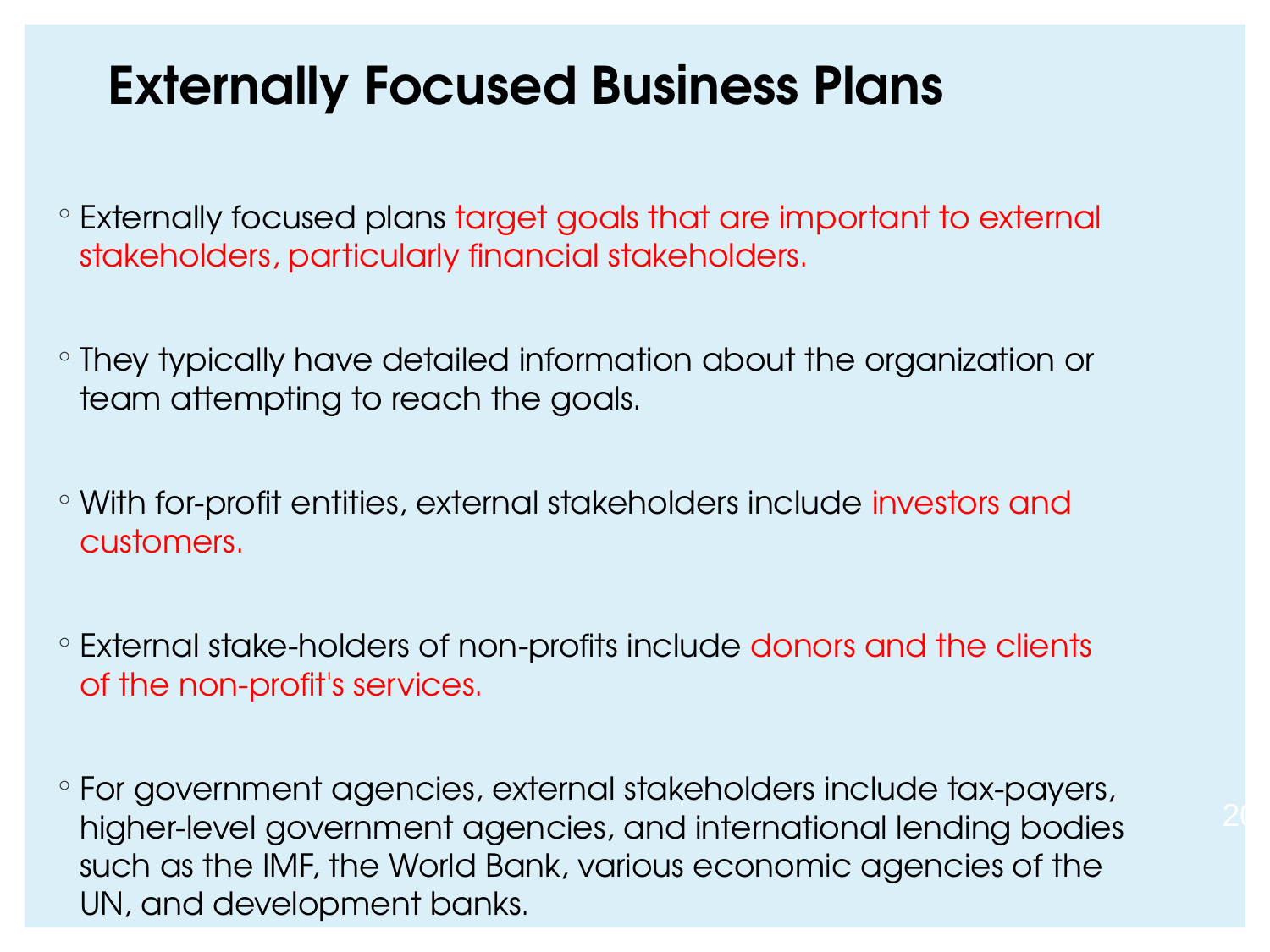

# Externally Focused Business Plans
Externally focused plans target goals that are important to external stakeholders, particularly financial stakeholders.

They typically have detailed information about the organization or team attempting to reach the goals.

With for-profit entities, external stakeholders include investors and customers.

External stake-holders of non-profits include donors and the clients of the non-profit's services.

For government agencies, external stakeholders include tax-payers, higher-level government agencies, and international lending bodies such as the IMF, the World Bank, various economic agencies of the UN, and development banks.

20